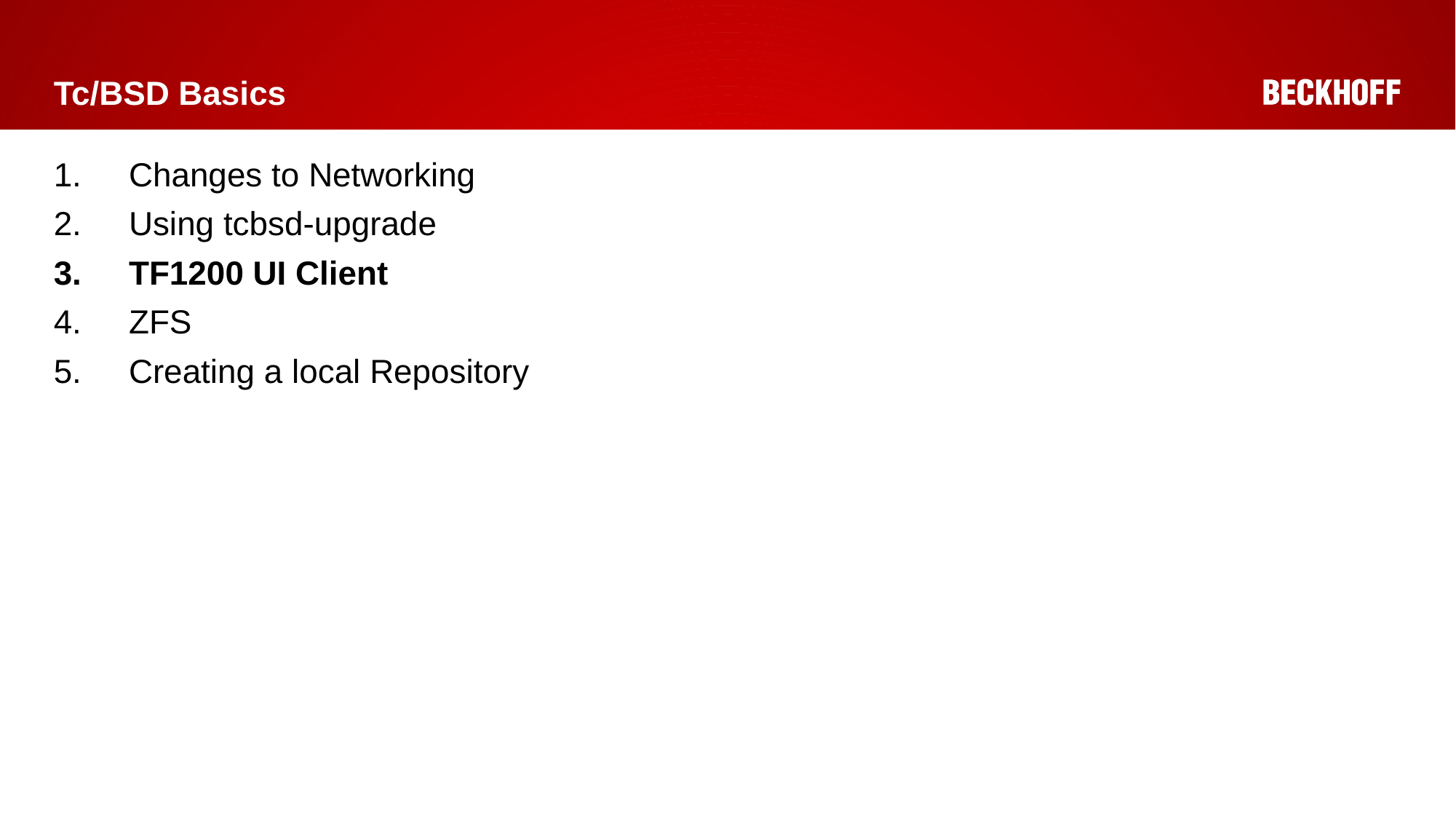

# Tc/BSD Basics
Changes to Networking
Using tcbsd-upgrade
TF1200 UI Client
ZFS
Creating a local Repository